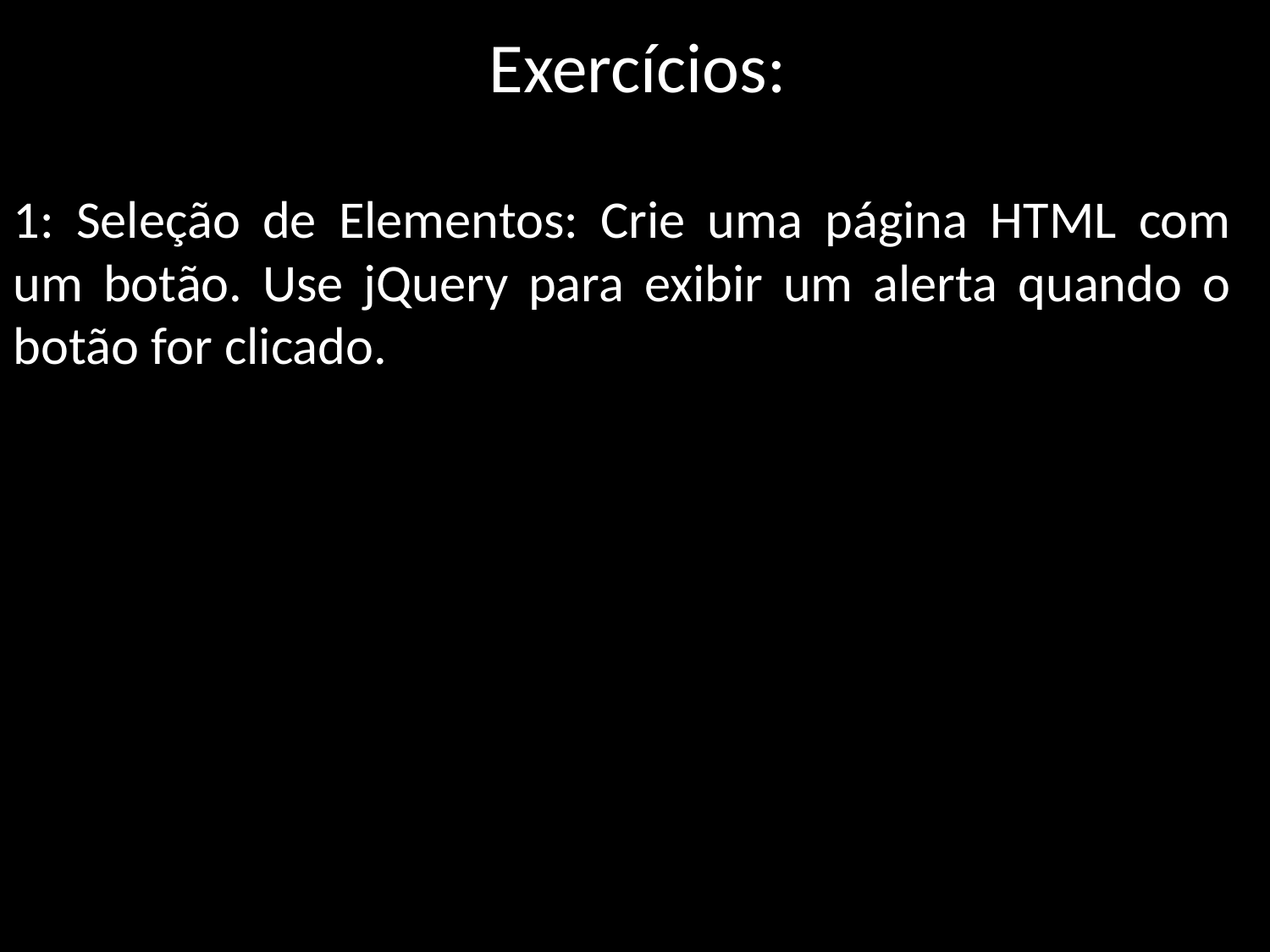

Exercícios:
1: Seleção de Elementos: Crie uma página HTML com um botão. Use jQuery para exibir um alerta quando o botão for clicado.